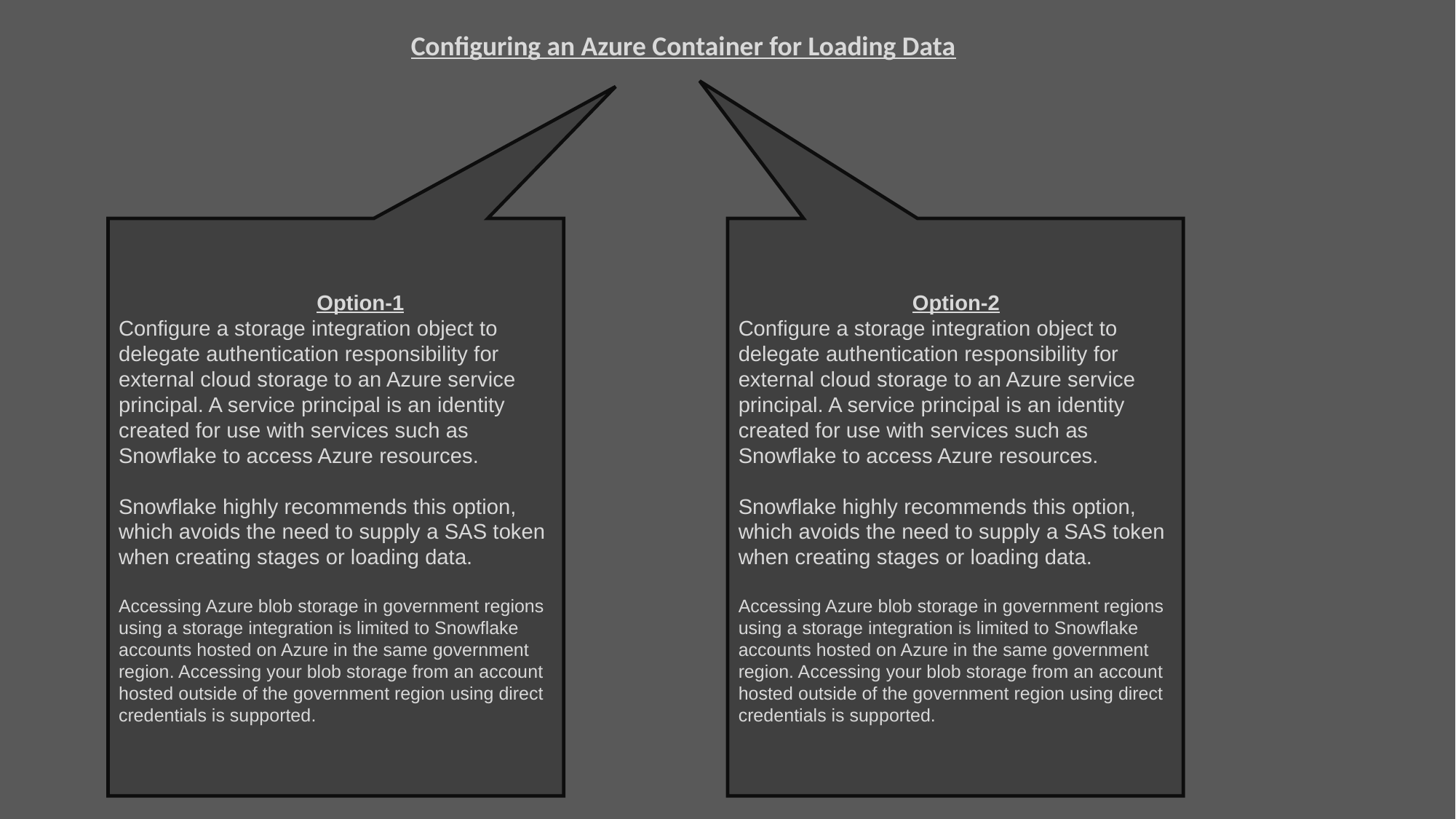

Configuring an Azure Container for Loading Data
                             Option-2
Configure a storage integration object to delegate authentication responsibility for external cloud storage to an Azure service principal. A service principal is an identity created for use with services such as Snowflake to access Azure resources.

Snowflake highly recommends this option, which avoids the need to supply a SAS token when creating stages or loading data.

Accessing Azure blob storage in government regions using a storage integration is limited to Snowflake accounts hosted on Azure in the same government region. Accessing your blob storage from an account hosted outside of the government region using direct credentials is supported.
                                 Option-1
Configure a storage integration object to delegate authentication responsibility for external cloud storage to an Azure service principal. A service principal is an identity created for use with services such as Snowflake to access Azure resources.

Snowflake highly recommends this option, which avoids the need to supply a SAS token when creating stages or loading data.

Accessing Azure blob storage in government regions using a storage integration is limited to Snowflake accounts hosted on Azure in the same government region. Accessing your blob storage from an account hosted outside of the government region using direct credentials is supported.